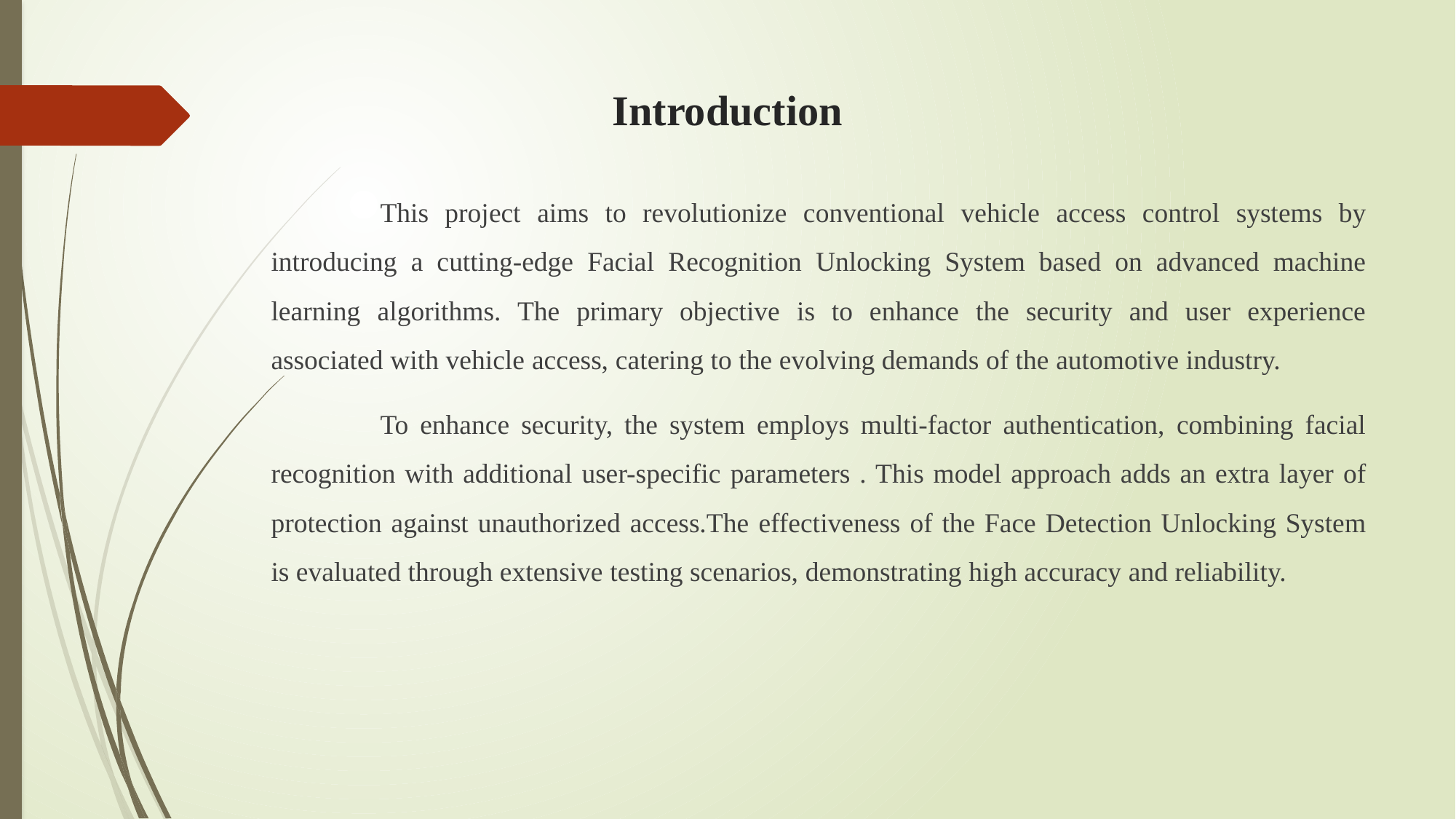

# Introduction
	This project aims to revolutionize conventional vehicle access control systems by introducing a cutting-edge Facial Recognition Unlocking System based on advanced machine learning algorithms. The primary objective is to enhance the security and user experience associated with vehicle access, catering to the evolving demands of the automotive industry.
	To enhance security, the system employs multi-factor authentication, combining facial recognition with additional user-specific parameters . This model approach adds an extra layer of protection against unauthorized access.The effectiveness of the Face Detection Unlocking System is evaluated through extensive testing scenarios, demonstrating high accuracy and reliability.